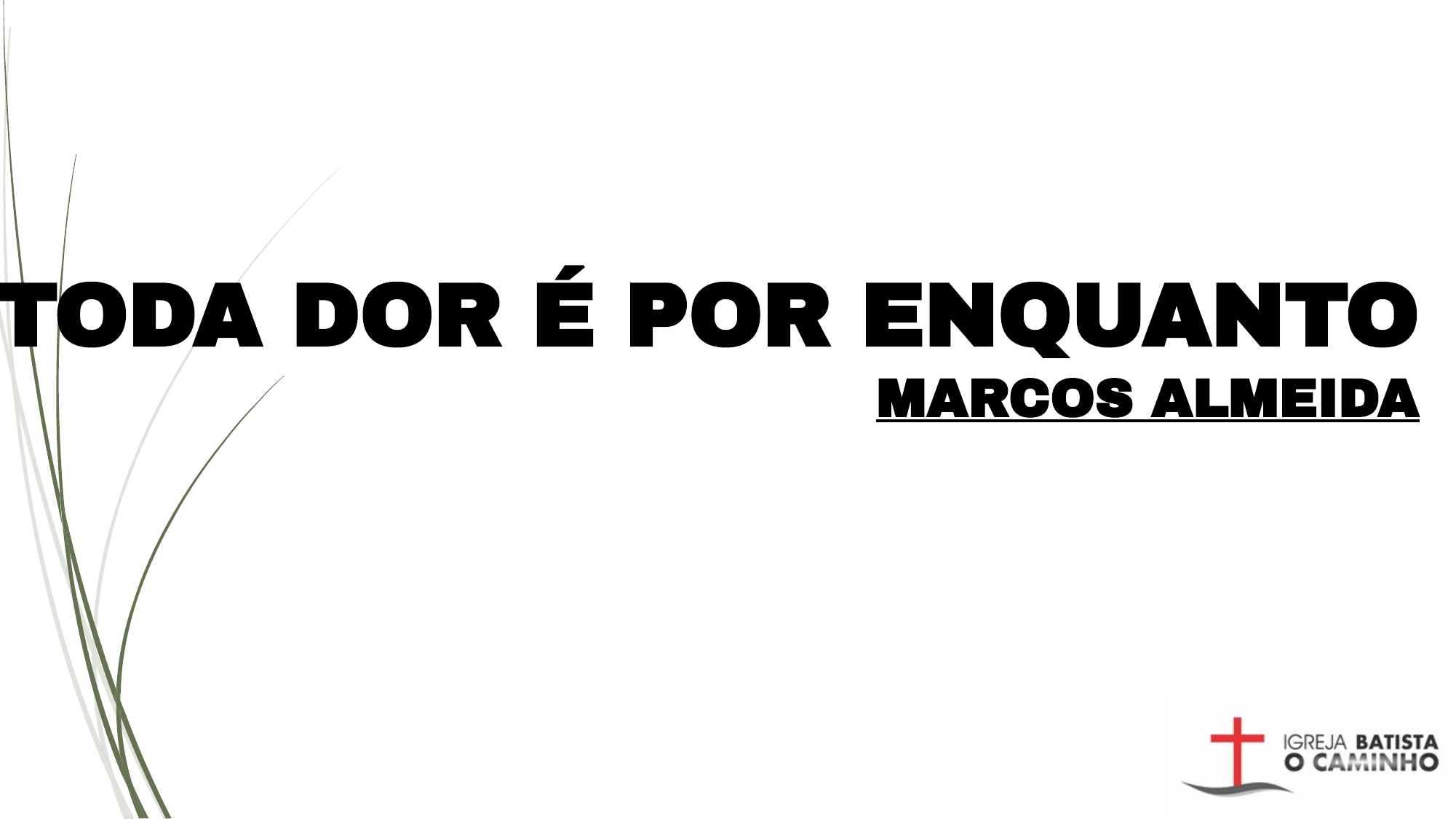

# TODA DOR É POR ENQUANTO MARCOS ALMEIDA